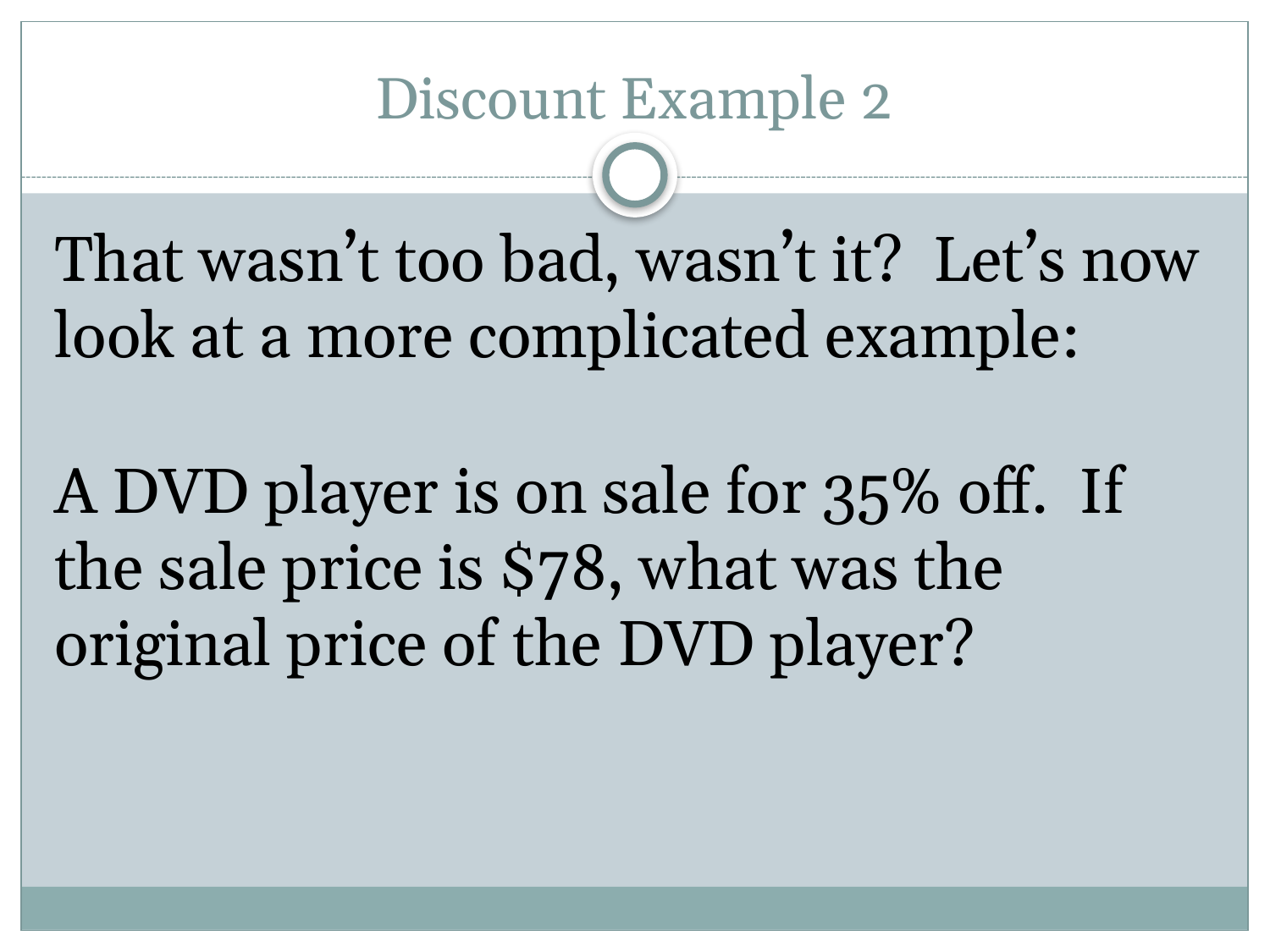

# Discount Example 2
That wasn’t too bad, wasn’t it?  Let’s now look at a more complicated example:

A DVD player is on sale for 35% off.  If the sale price is $78, what was the original price of the DVD player?